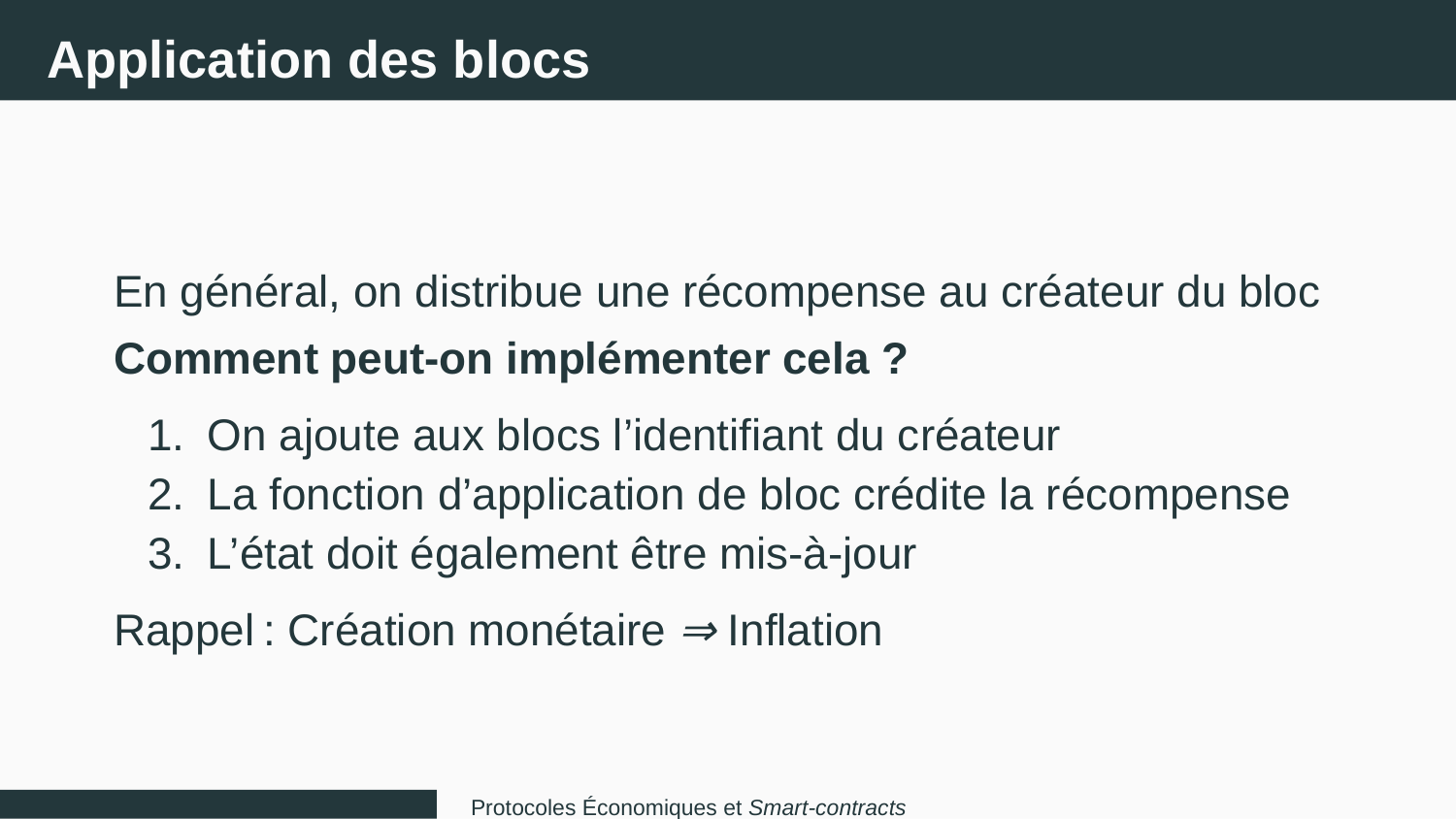

Application des blocs
En général, on distribue une récompense au créateur du bloc
Comment peut-on implémenter cela ?
1.
On ajoute aux blocs l’identifiant du créateur
2.
La fonction d’application de bloc crédite la récompense
3.
L’état doit également être mis-à-jour
Rappel
: Création monétaire ⇒ Inflation

Protocoles Économiques et Smart-contracts